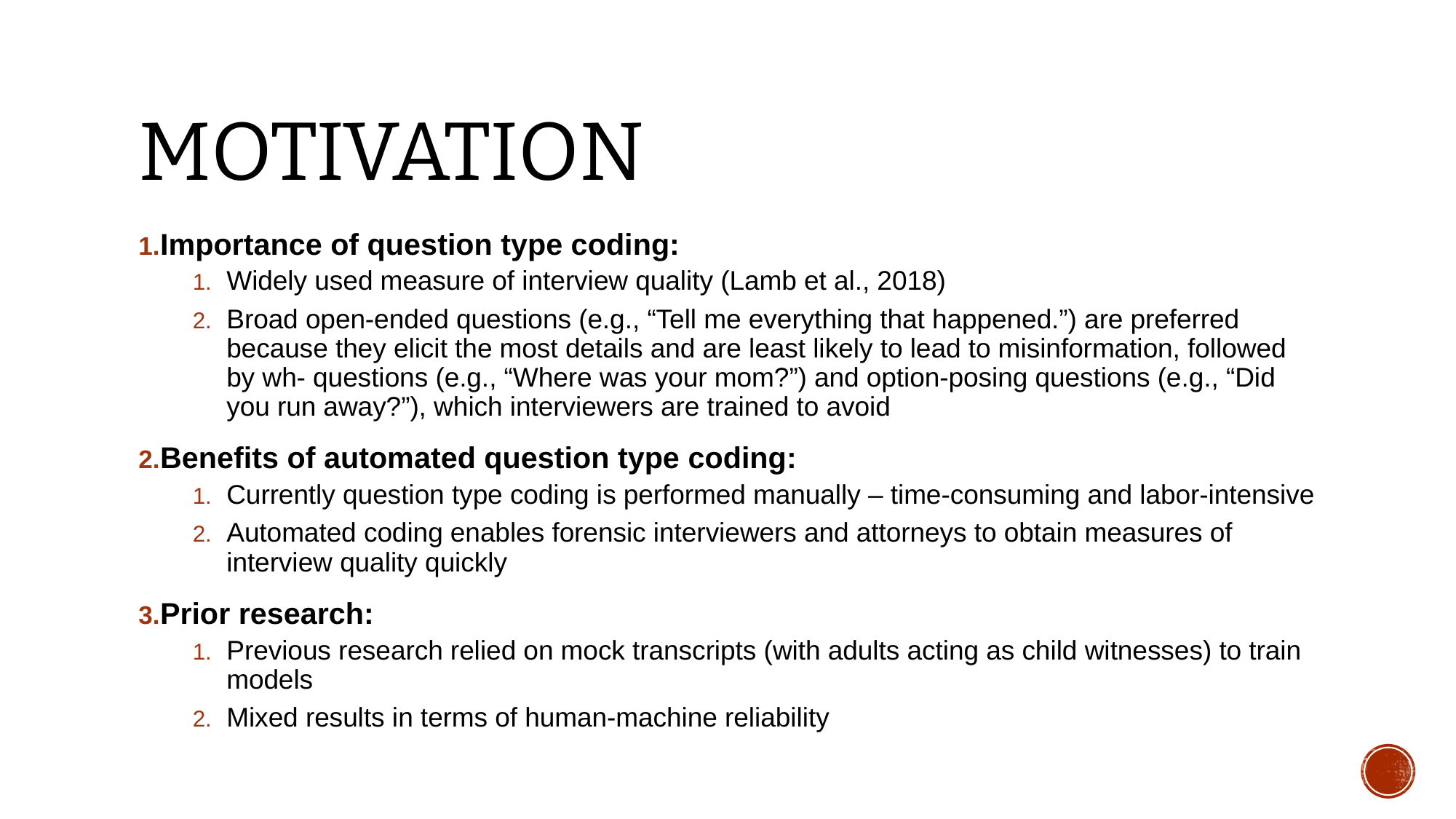

# Motivation
Importance of question type coding:
Widely used measure of interview quality (Lamb et al., 2018)
Broad open-ended questions (e.g., “Tell me everything that happened.”) are preferred because they elicit the most details and are least likely to lead to misinformation, followed by wh- questions (e.g., “Where was your mom?”) and option-posing questions (e.g., “Did you run away?”), which interviewers are trained to avoid
Benefits of automated question type coding:
Currently question type coding is performed manually – time-consuming and labor-intensive
Automated coding enables forensic interviewers and attorneys to obtain measures of interview quality quickly
Prior research:
Previous research relied on mock transcripts (with adults acting as child witnesses) to train models
Mixed results in terms of human-machine reliability